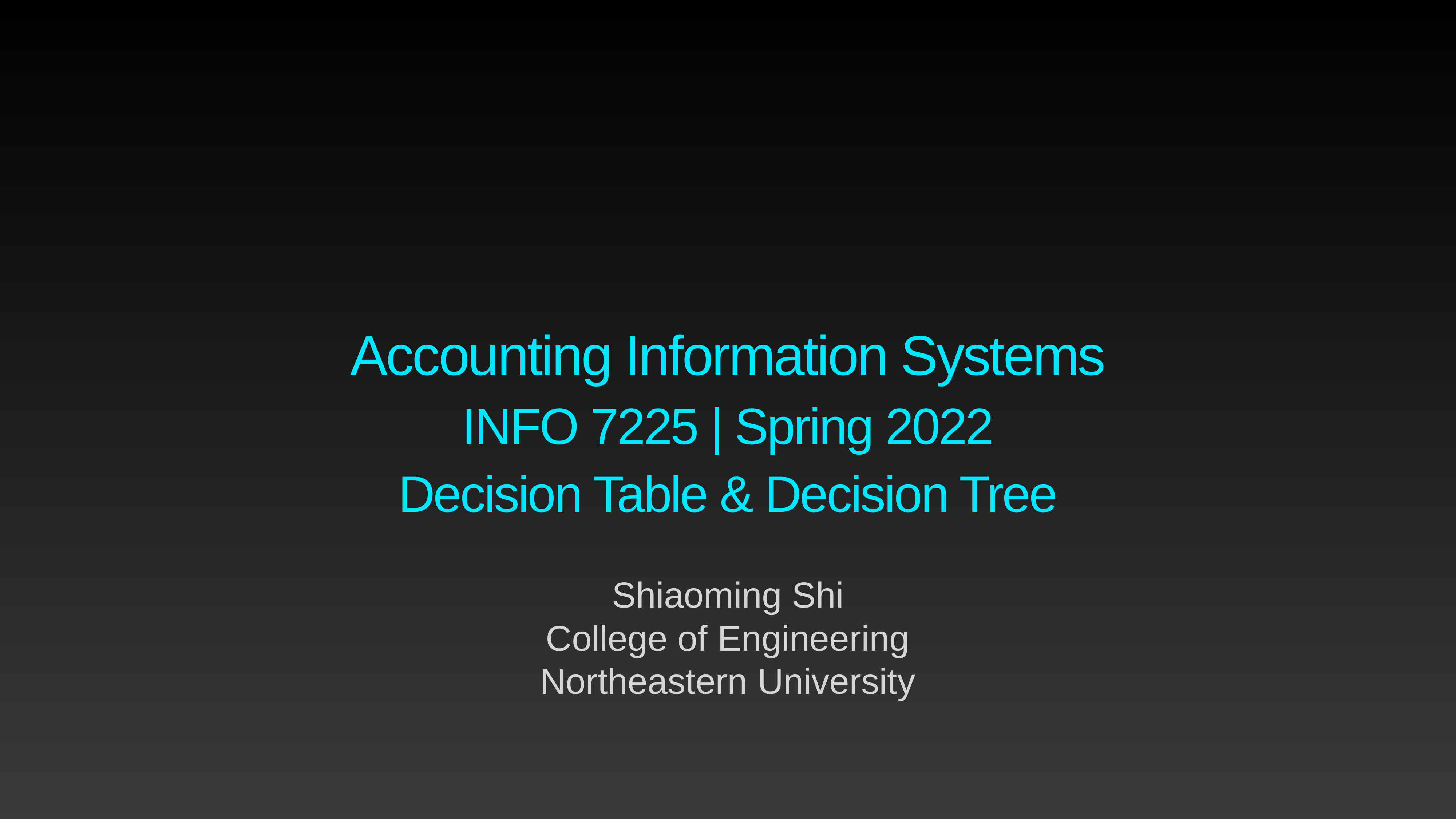

# Accounting Information Systems
INFO 7225 | Spring 2022
Decision Table & Decision Tree
Shiaoming Shi
College of Engineering
Northeastern University